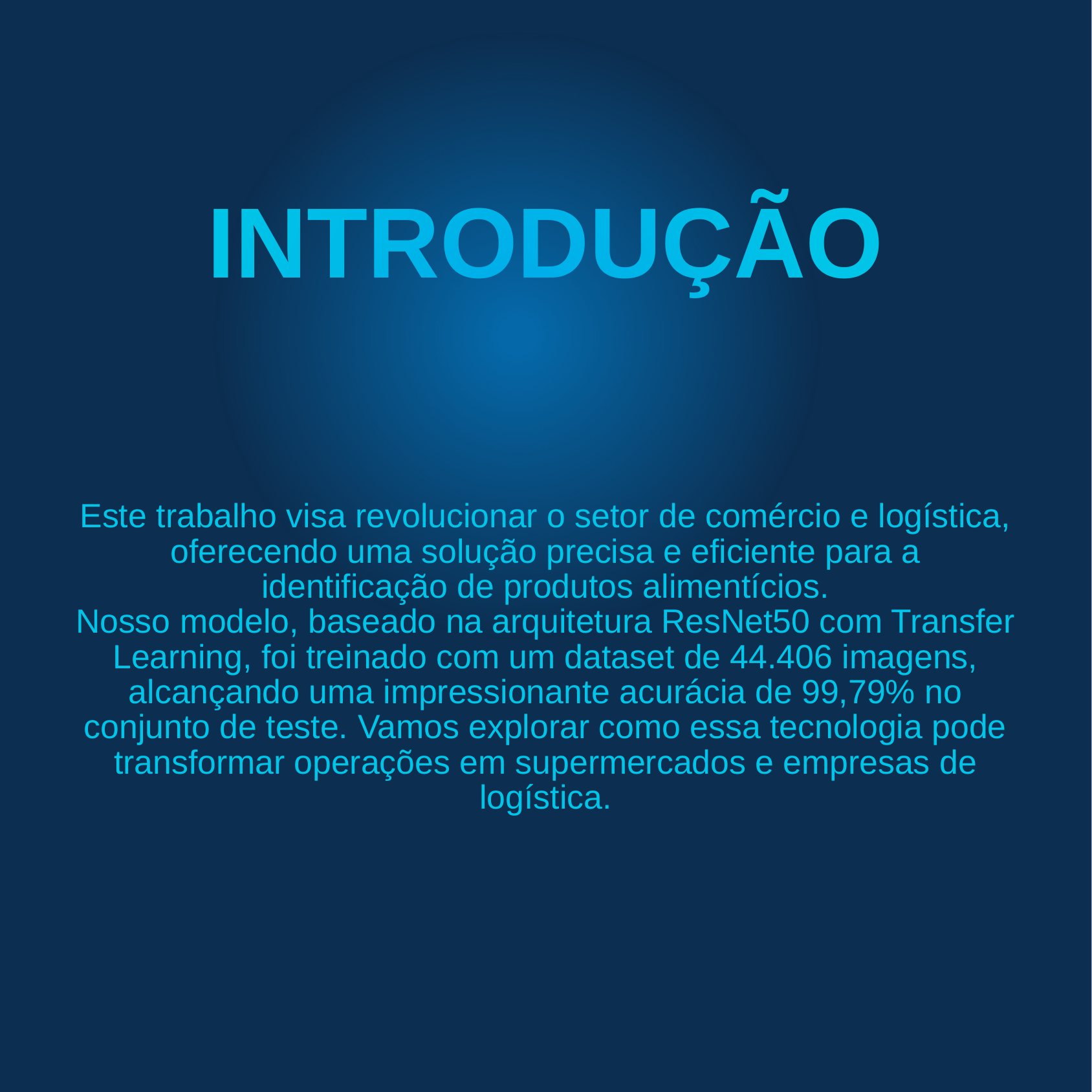

INTRODUÇÃO
Este trabalho visa revolucionar o setor de comércio e logística, oferecendo uma solução precisa e eficiente para a identificação de produtos alimentícios.
Nosso modelo, baseado na arquitetura ResNet50 com Transfer Learning, foi treinado com um dataset de 44.406 imagens, alcançando uma impressionante acurácia de 99,79% no conjunto de teste. Vamos explorar como essa tecnologia pode transformar operações em supermercados e empresas de logística.